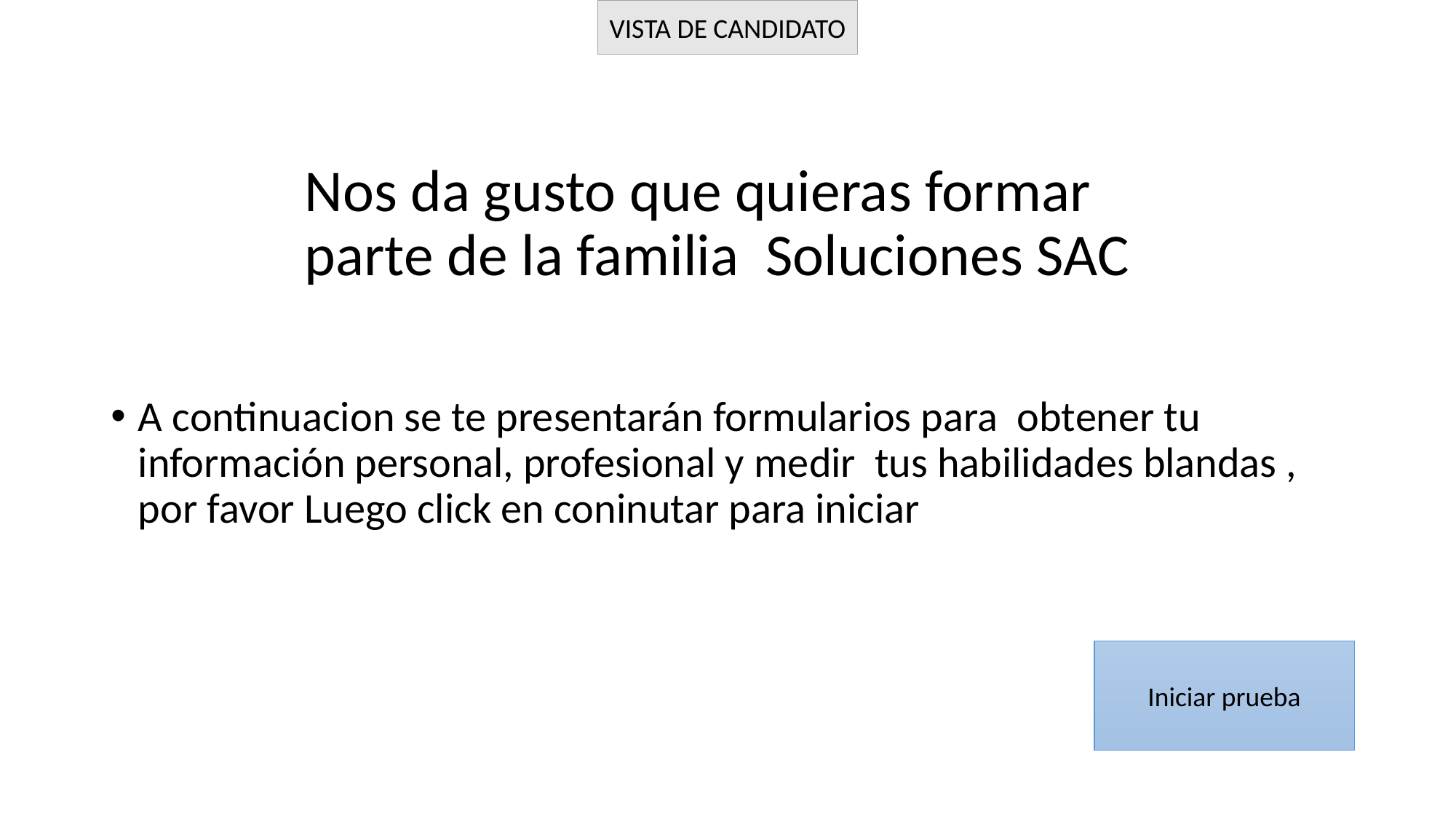

VISTA DE CANDIDATO
# Nos da gusto que quieras formar parte de la familia  Soluciones SAC

A continuacion se te presentarán formularios para  obtener tu información personal, profesional y medir  tus habilidades blandas , por favor Luego click en coninutar para iniciar
Iniciar prueba